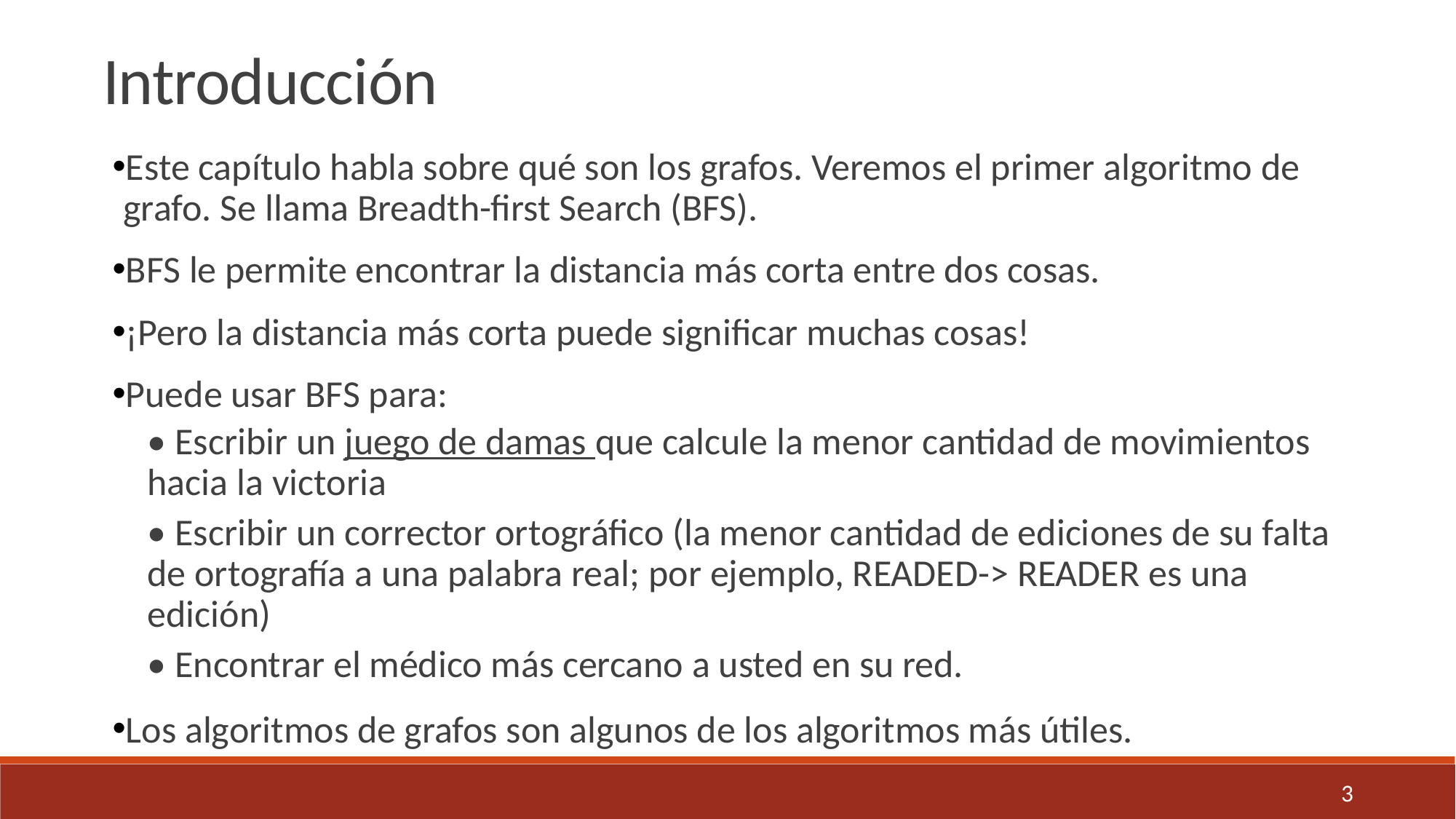

Introducción
Este capítulo habla sobre qué son los grafos. Veremos el primer algoritmo de grafo. Se llama Breadth-first Search (BFS).
BFS le permite encontrar la distancia más corta entre dos cosas.
¡Pero la distancia más corta puede significar muchas cosas!
Puede usar BFS para:
• Escribir un juego de damas que calcule la menor cantidad de movimientos hacia la victoria
• Escribir un corrector ortográfico (la menor cantidad de ediciones de su falta de ortografía a una palabra real; por ejemplo, READED-> READER es una edición)
• Encontrar el médico más cercano a usted en su red.
Los algoritmos de grafos son algunos de los algoritmos más útiles.

3